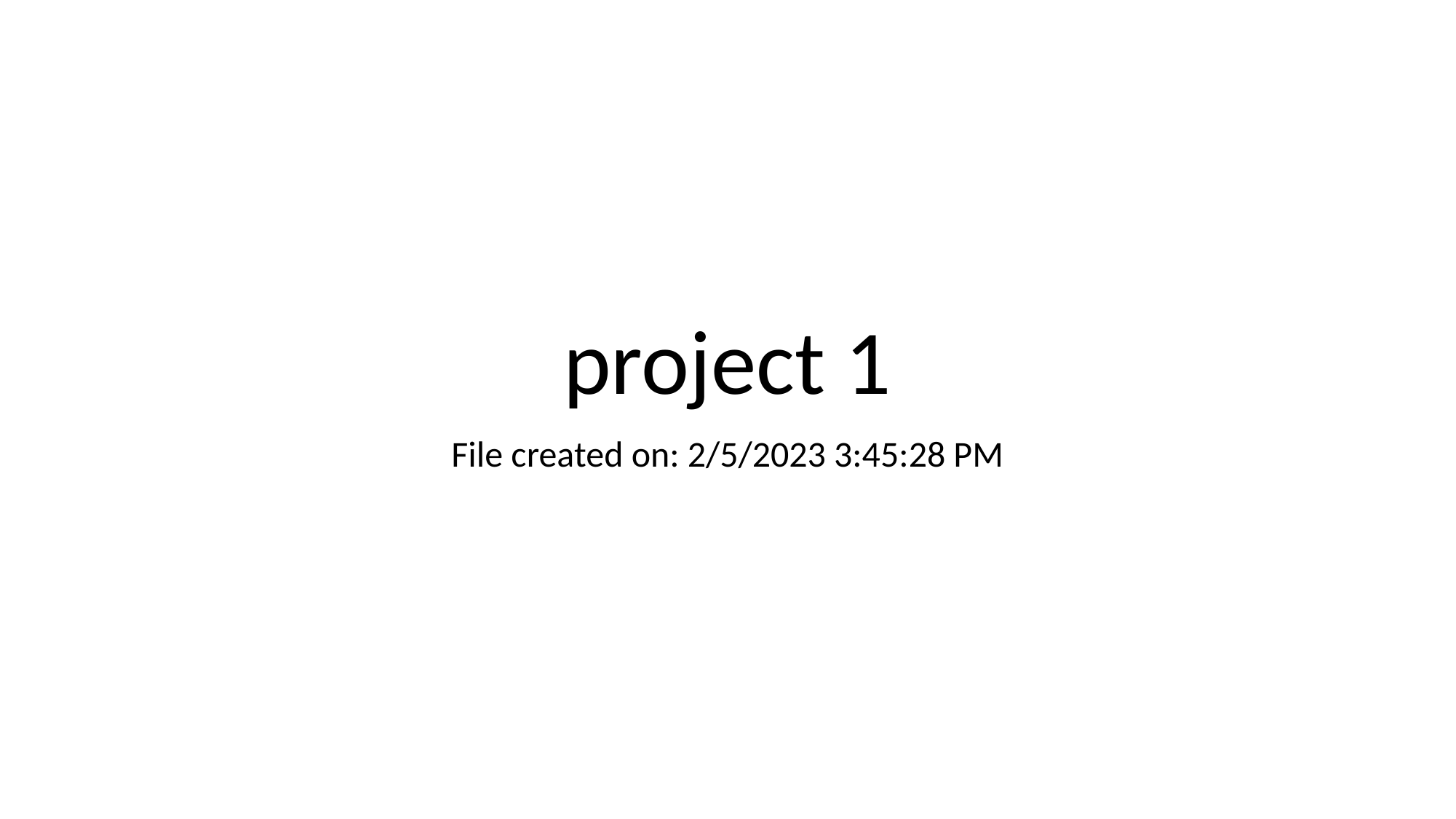

# project 1
File created on: 2/5/2023 3:45:28 PM